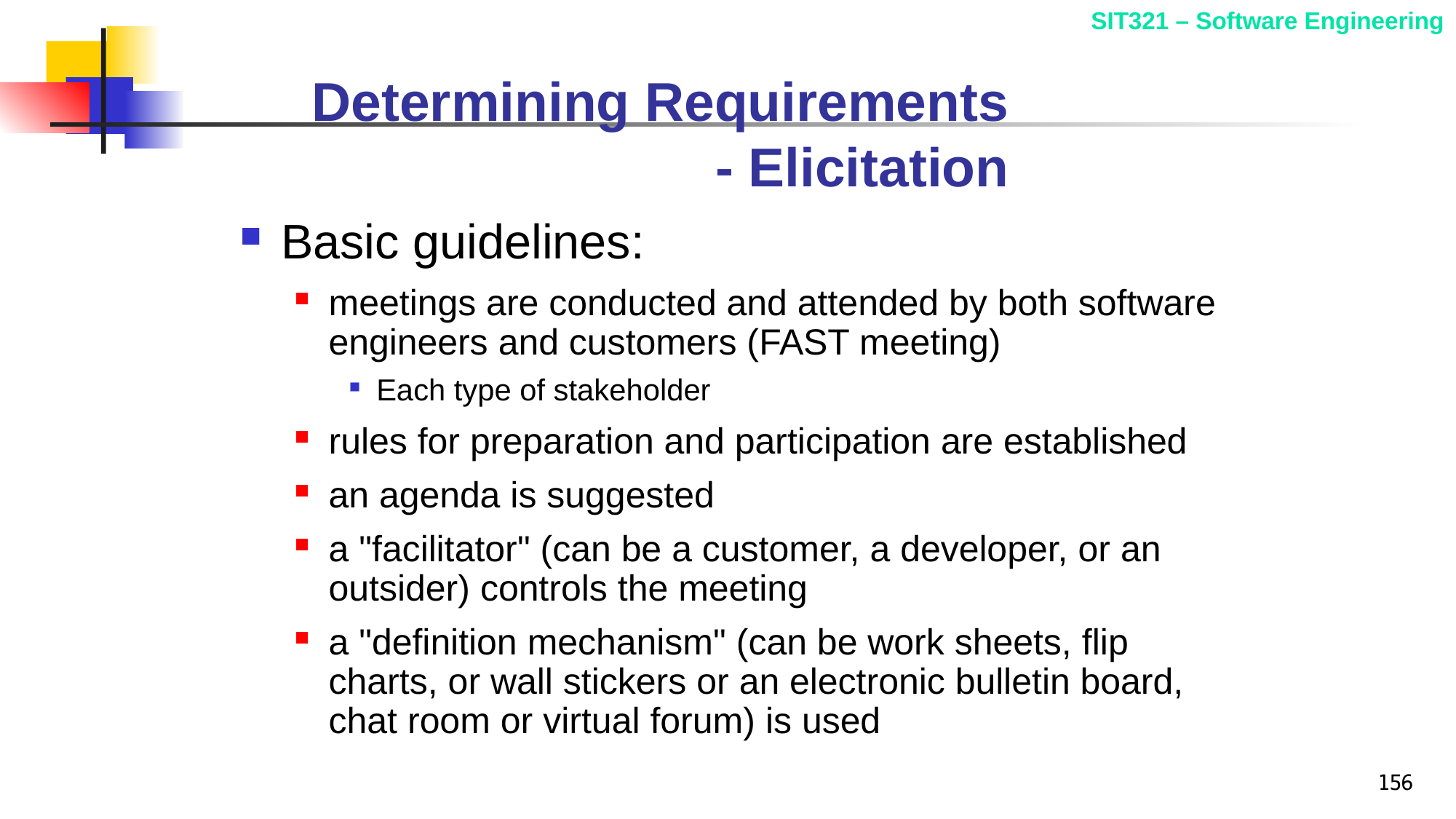

# Determining Requirements - Elicitation
Basic guidelines:
meetings are conducted and attended by both software engineers and customers (FAST meeting)
Each type of stakeholder
rules for preparation and participation are established
an agenda is suggested
a "facilitator" (can be a customer, a developer, or an outsider) controls the meeting
a "definition mechanism" (can be work sheets, flip charts, or wall stickers or an electronic bulletin board, chat room or virtual forum) is used
156